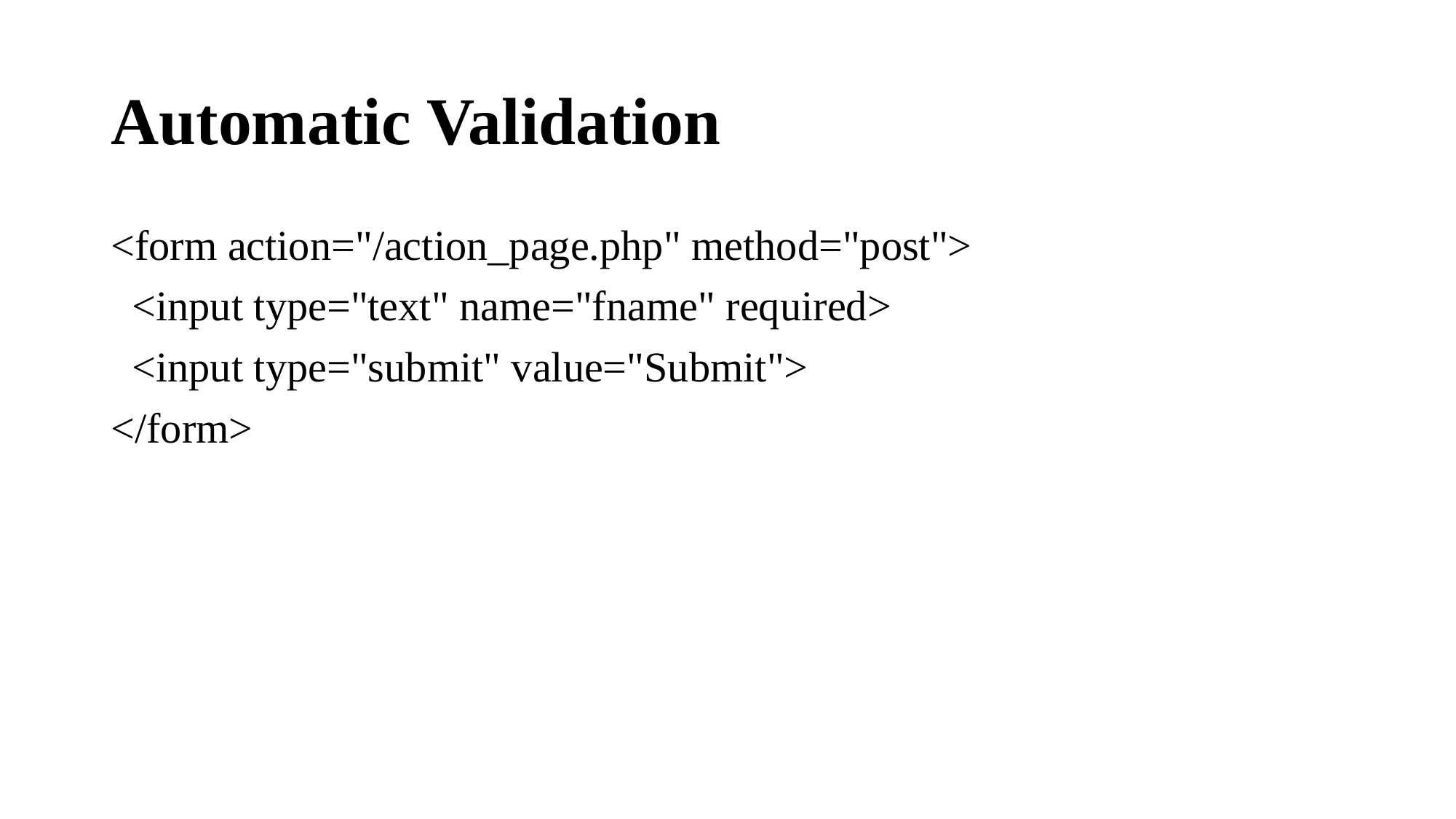

# Automatic Validation
<form action="/action_page.php" method="post">
  <input type="text" name="fname" required>
  <input type="submit" value="Submit">
</form>